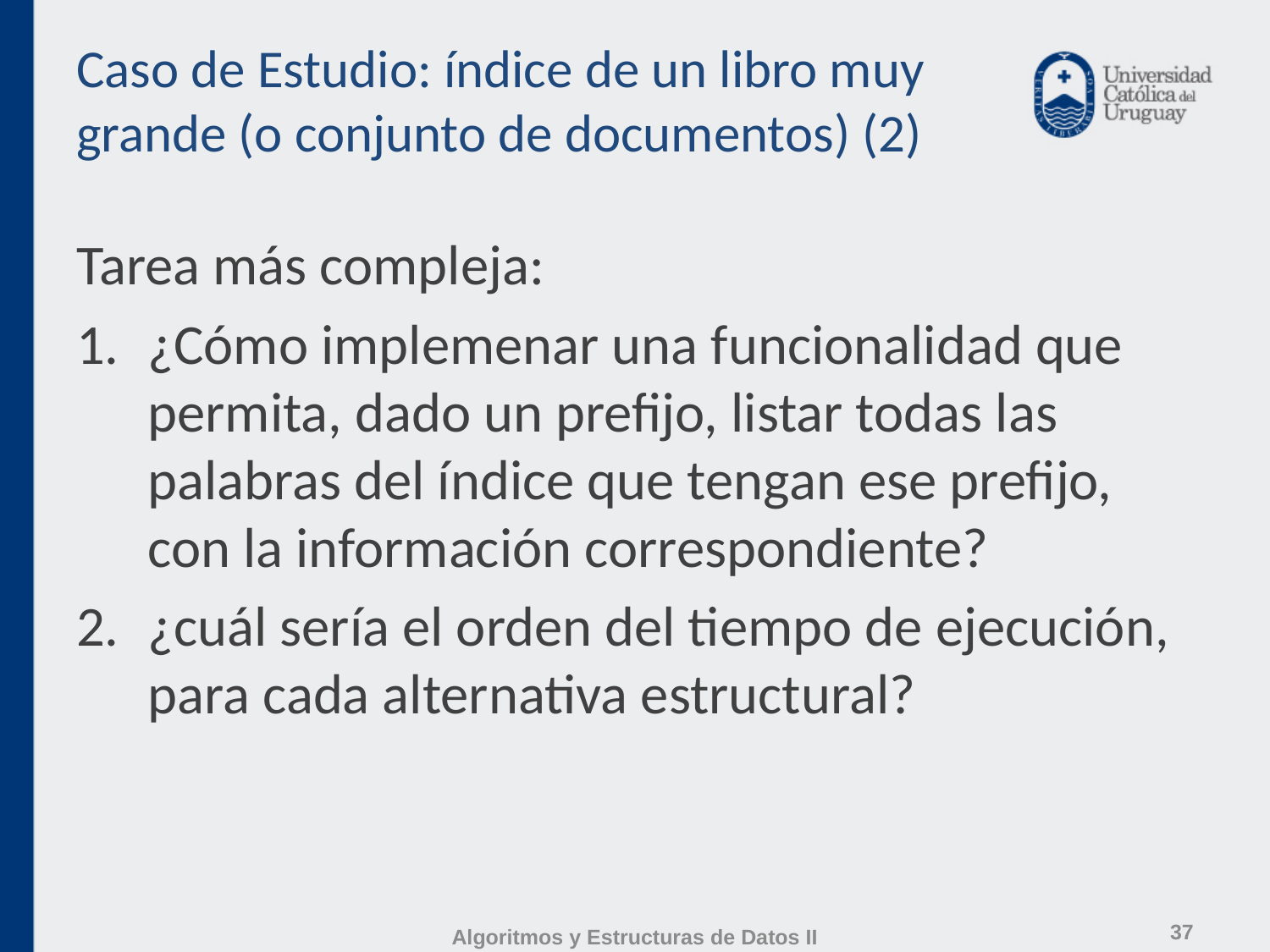

# Caso de Estudio: índice de un libro muy grande (o conjunto de documentos) (2)
Tarea más compleja:
¿Cómo implemenar una funcionalidad que permita, dado un prefijo, listar todas las palabras del índice que tengan ese prefijo, con la información correspondiente?
¿cuál sería el orden del tiempo de ejecución, para cada alternativa estructural?
37
Algoritmos y Estructuras de Datos II